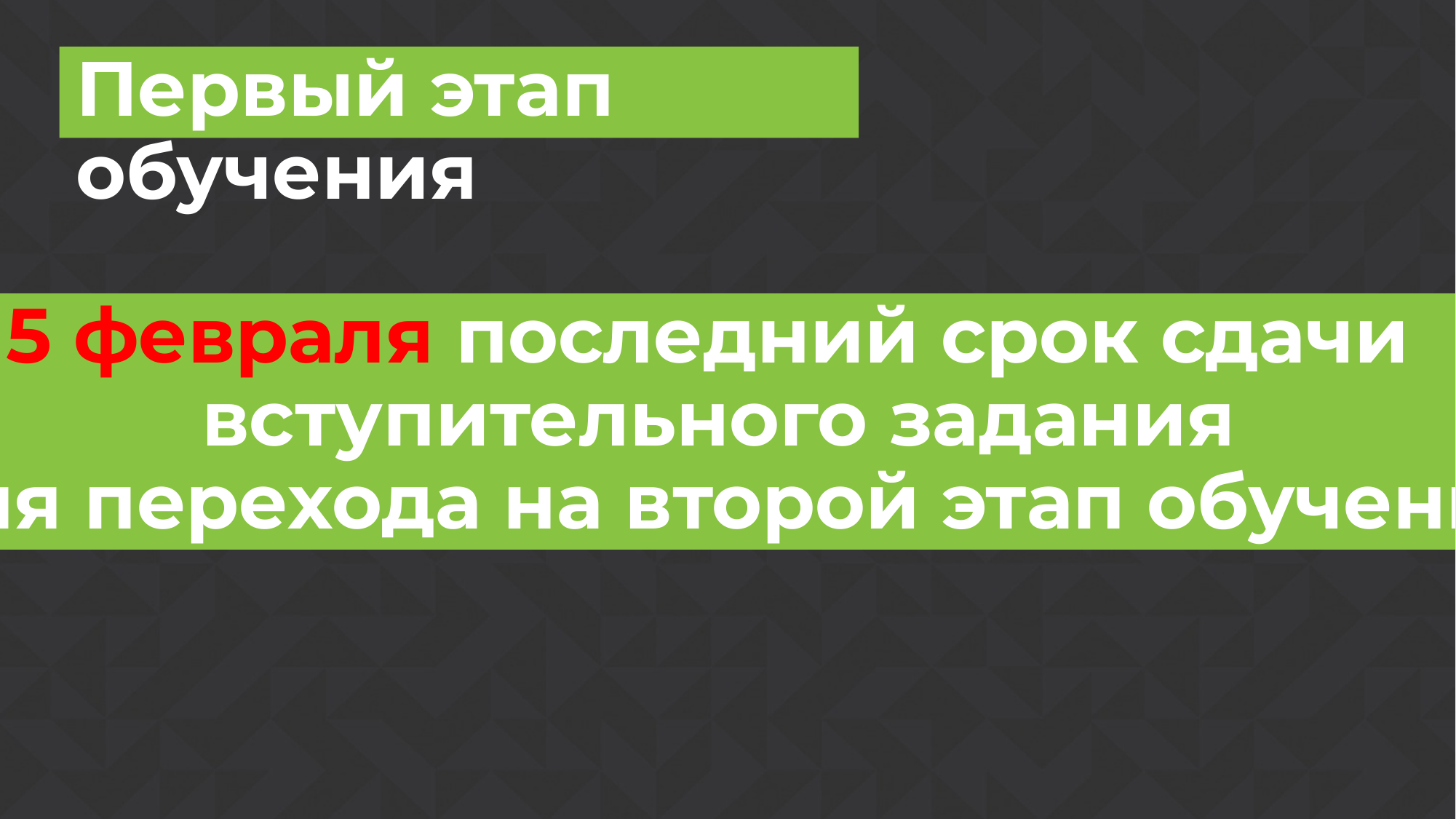

# Первый этап обучения
5 февраля последний срок сдачи
вступительного задания
 для перехода на второй этап обучения